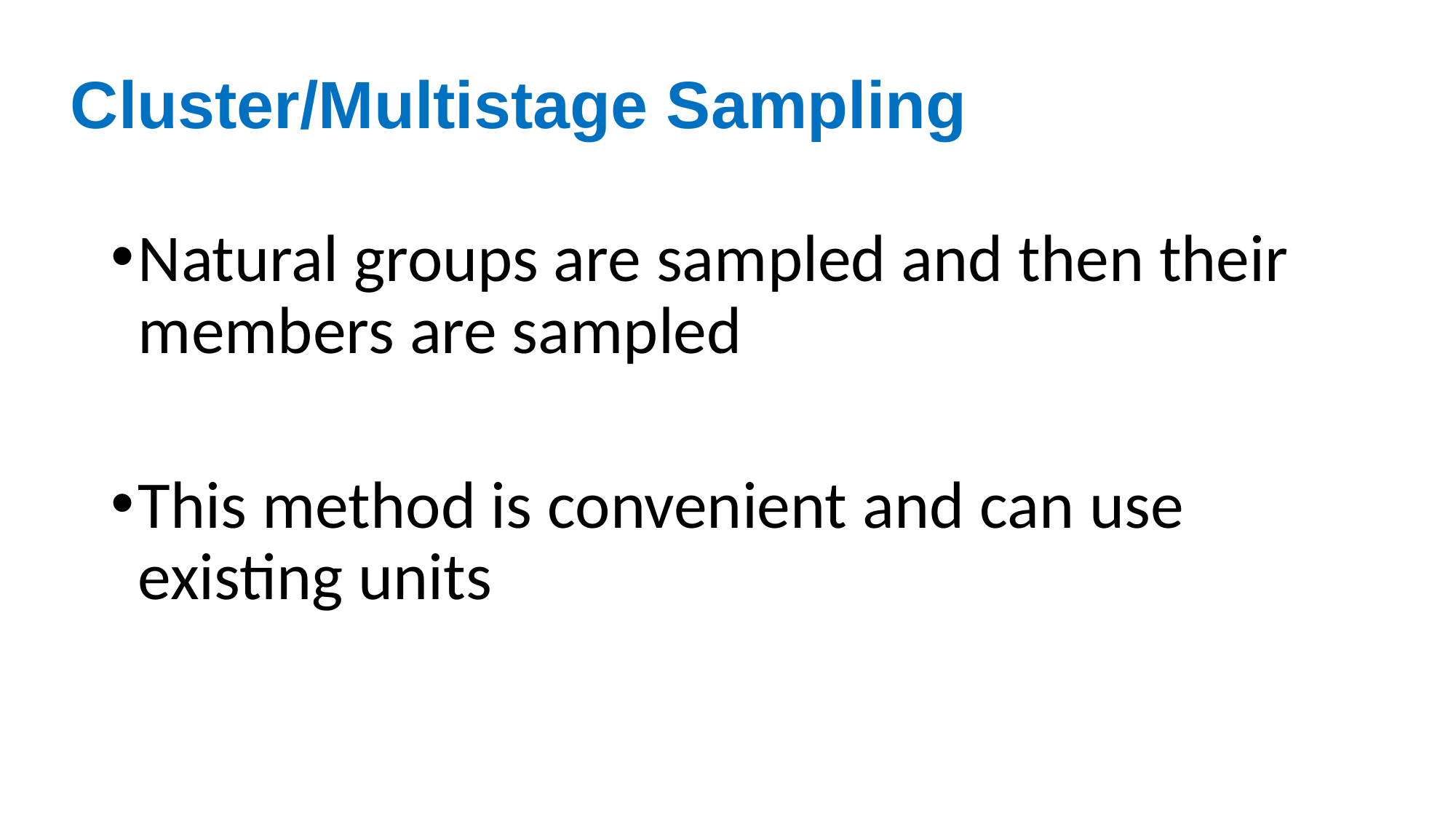

# Cluster/Multistage Sampling
Natural groups are sampled and then their members are sampled

This method is convenient and can use existing units